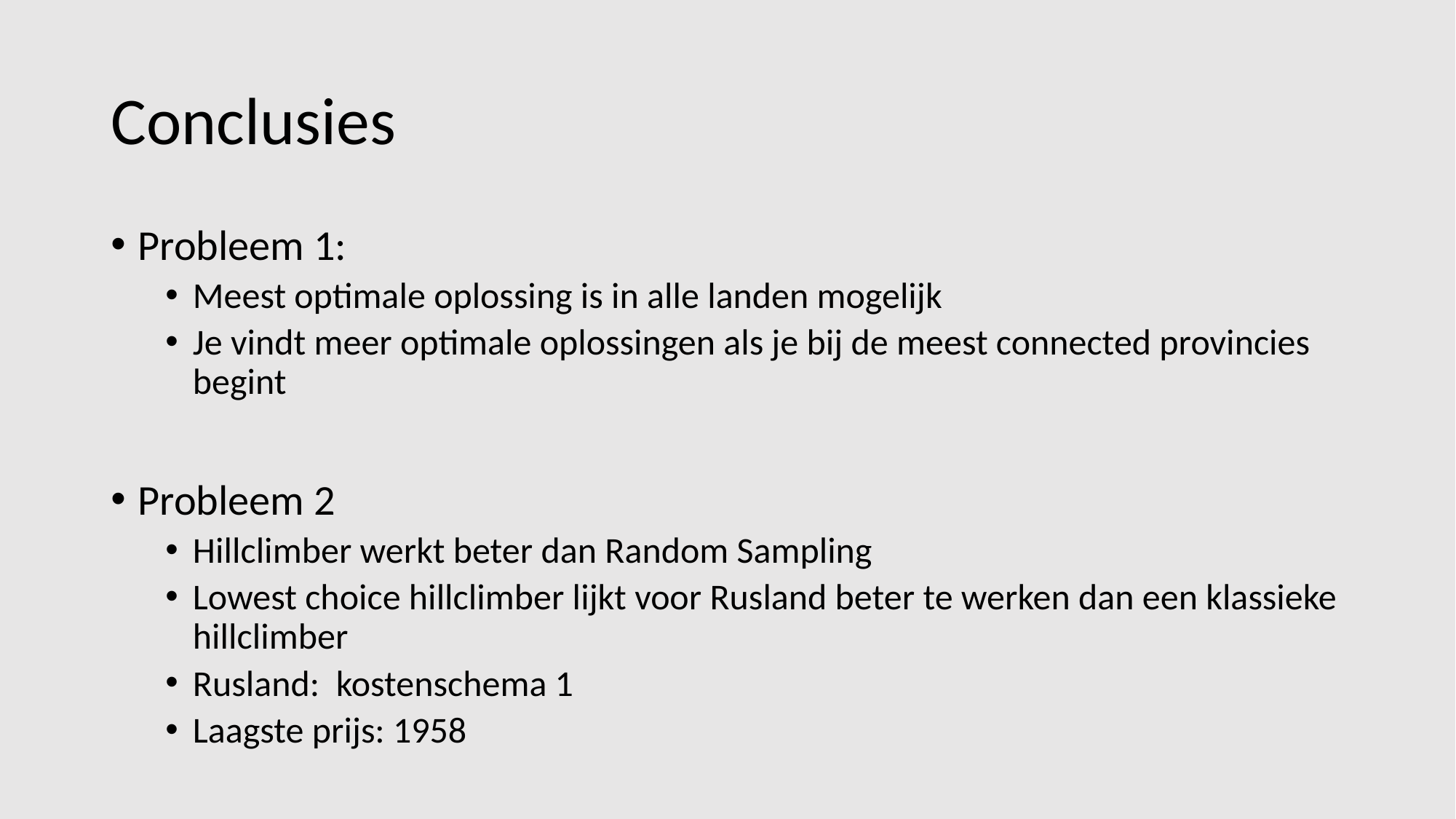

# Conclusies
Probleem 1:
Meest optimale oplossing is in alle landen mogelijk
Je vindt meer optimale oplossingen als je bij de meest connected provincies begint

Probleem 2
Hillclimber werkt beter dan Random Sampling
Lowest choice hillclimber lijkt voor Rusland beter te werken dan een klassieke hillclimber
Rusland:  kostenschema 1
Laagste prijs: 1958